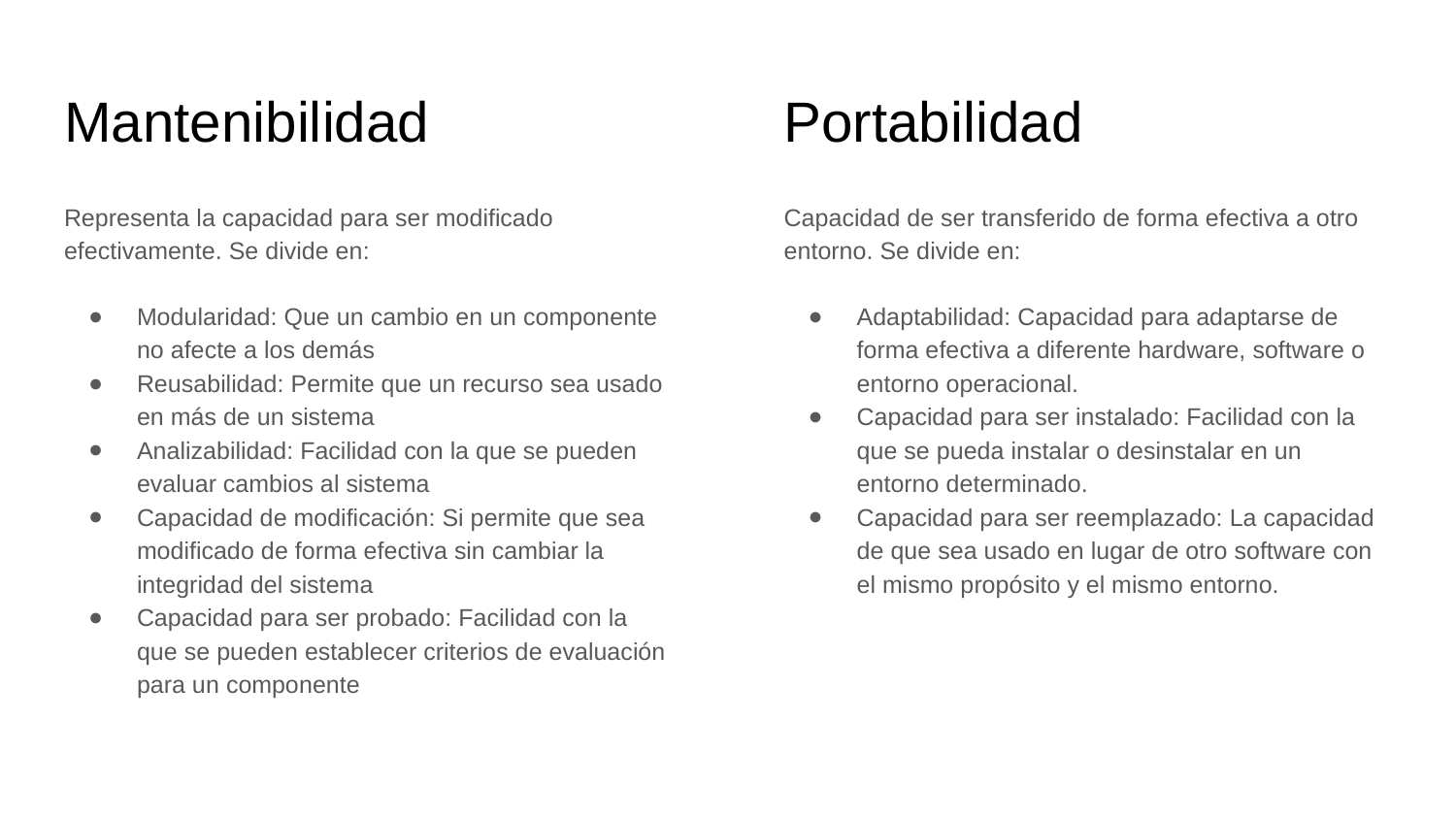

# Mantenibilidad
Portabilidad
Representa la capacidad para ser modificado efectivamente. Se divide en:
Modularidad: Que un cambio en un componente no afecte a los demás
Reusabilidad: Permite que un recurso sea usado en más de un sistema
Analizabilidad: Facilidad con la que se pueden evaluar cambios al sistema
Capacidad de modificación: Si permite que sea modificado de forma efectiva sin cambiar la integridad del sistema
Capacidad para ser probado: Facilidad con la que se pueden establecer criterios de evaluación para un componente
Capacidad de ser transferido de forma efectiva a otro entorno. Se divide en:
Adaptabilidad: Capacidad para adaptarse de forma efectiva a diferente hardware, software o entorno operacional.
Capacidad para ser instalado: Facilidad con la que se pueda instalar o desinstalar en un entorno determinado.
Capacidad para ser reemplazado: La capacidad de que sea usado en lugar de otro software con el mismo propósito y el mismo entorno.